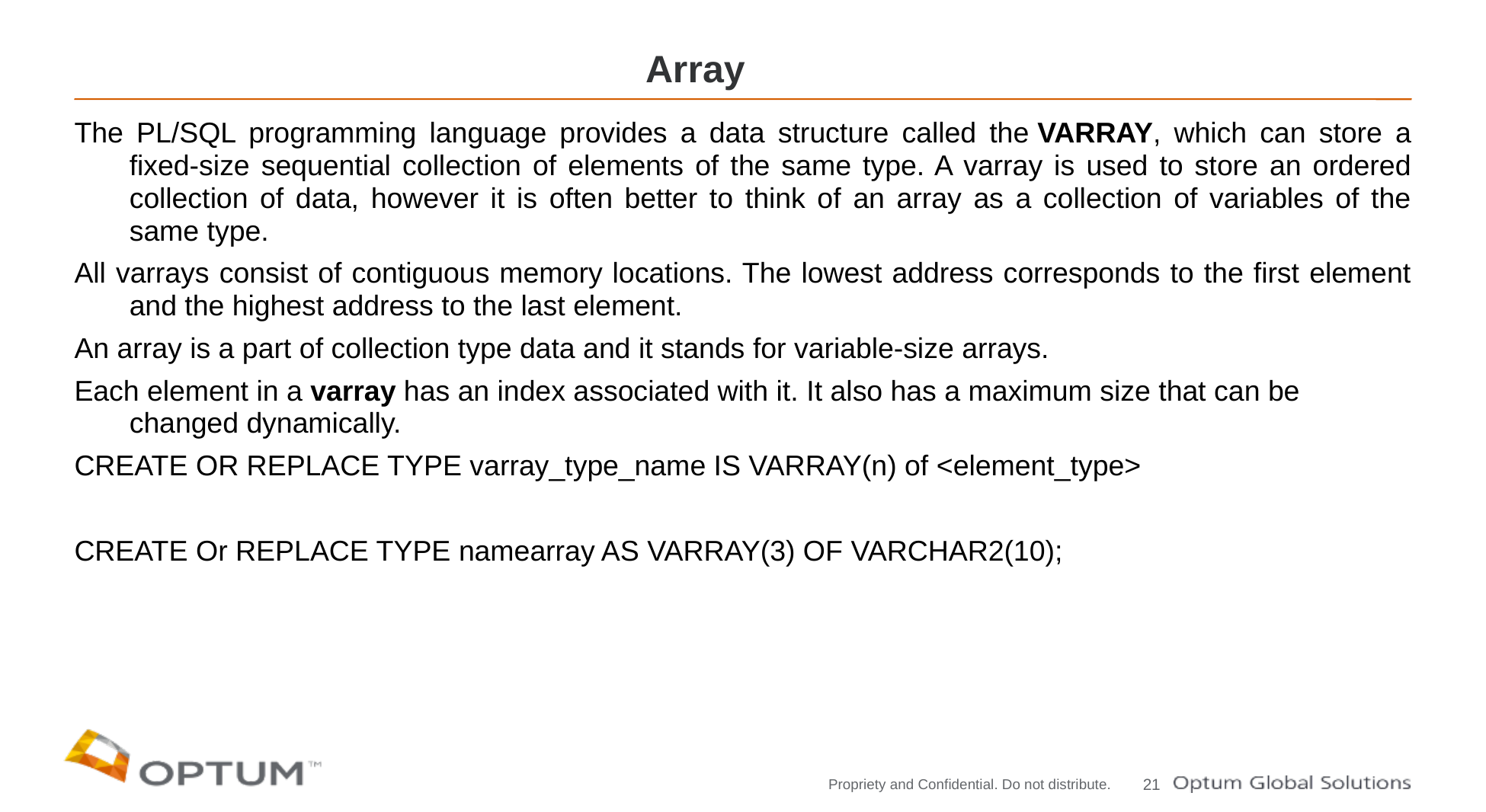

# Array
The PL/SQL programming language provides a data structure called the VARRAY, which can store a fixed-size sequential collection of elements of the same type. A varray is used to store an ordered collection of data, however it is often better to think of an array as a collection of variables of the same type.
All varrays consist of contiguous memory locations. The lowest address corresponds to the first element and the highest address to the last element.
An array is a part of collection type data and it stands for variable-size arrays.
Each element in a varray has an index associated with it. It also has a maximum size that can be changed dynamically.
CREATE OR REPLACE TYPE varray_type_name IS VARRAY(n) of <element_type>

CREATE Or REPLACE TYPE namearray AS VARRAY(3) OF VARCHAR2(10);

21